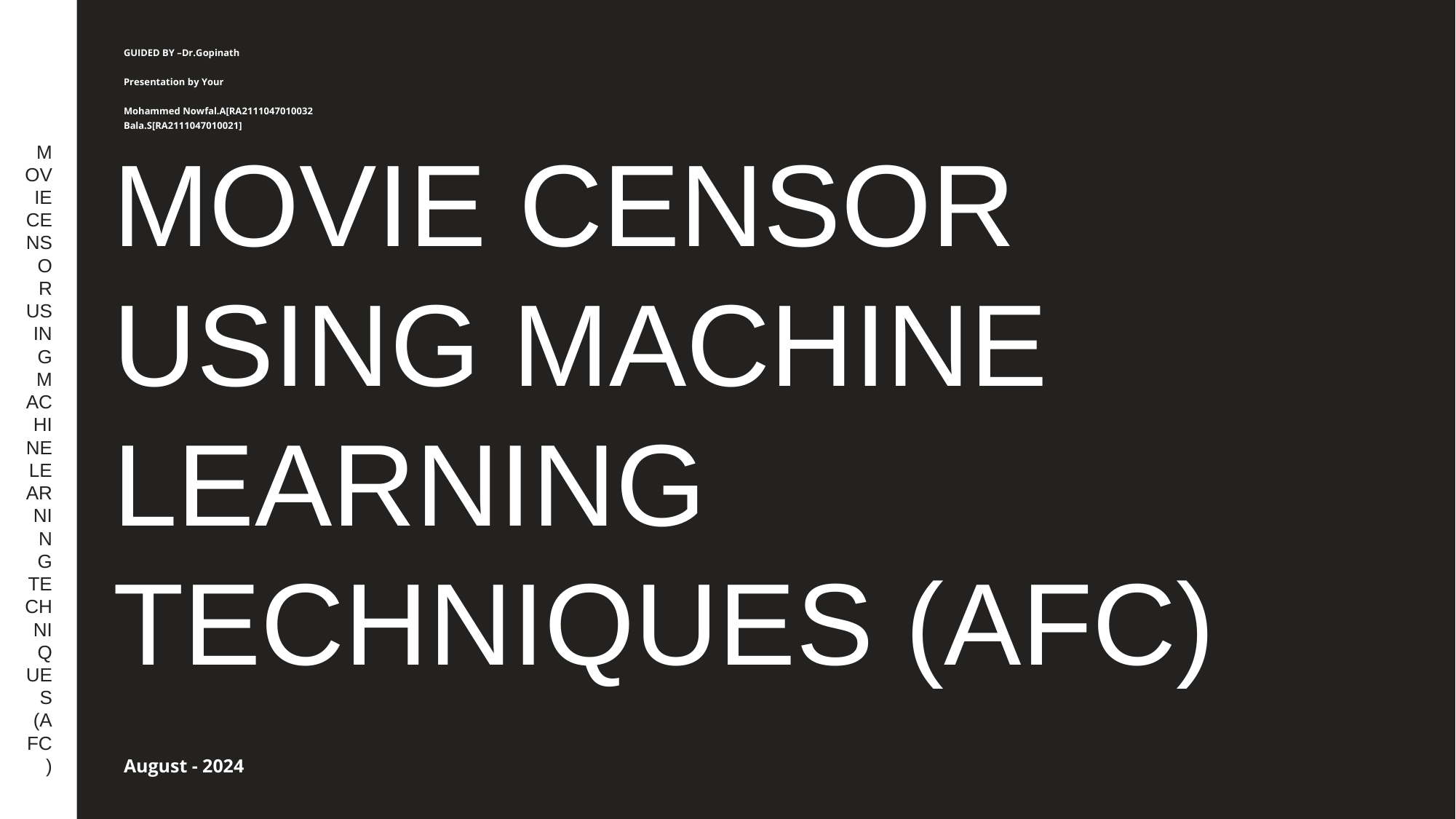

MOVIE CENSOR USING MACHINE LEARNING TECHNIQUES (AFC)
GUIDED BY –Dr.Gopinath

Presentation by Your

Mohammed Nowfal.A[RA2111047010032
Bala.S[RA2111047010021]

# MOVIE CENSOR USING MACHINE LEARNING TECHNIQUES (AFC)
August - 2024